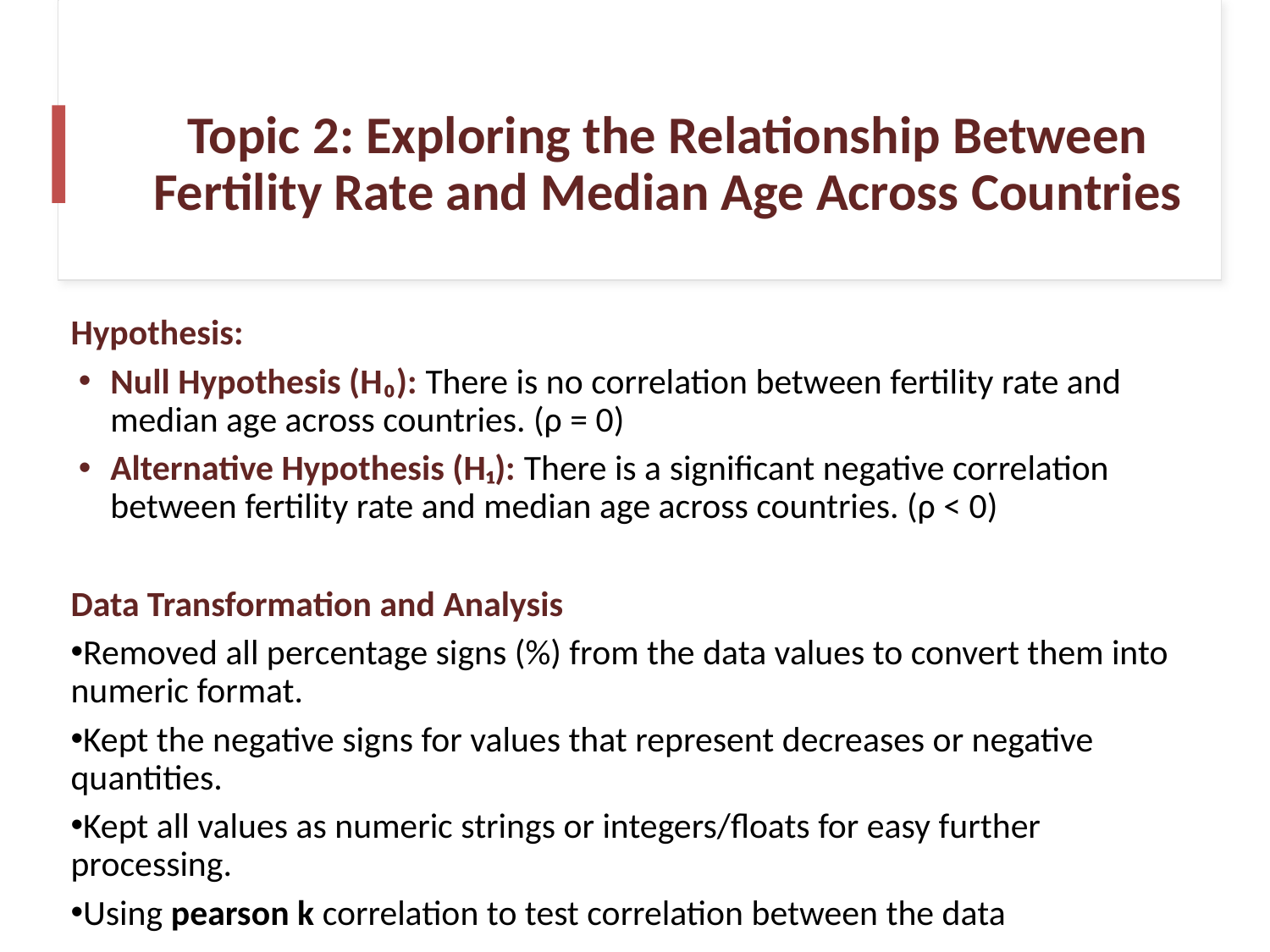

Topic 2: Exploring the Relationship Between Fertility Rate and Median Age Across Countries

Hypothesis:
Null Hypothesis (H₀): There is no correlation between fertility rate and median age across countries. (ρ = 0)
Alternative Hypothesis (H₁): There is a significant negative correlation between fertility rate and median age across countries. (ρ < 0)

Data Transformation and Analysis
Removed all percentage signs (%) from the data values to convert them into numeric format.
Kept the negative signs for values that represent decreases or negative quantities.
Kept all values as numeric strings or integers/floats for easy further processing.
Using pearson k correlation to test correlation between the data